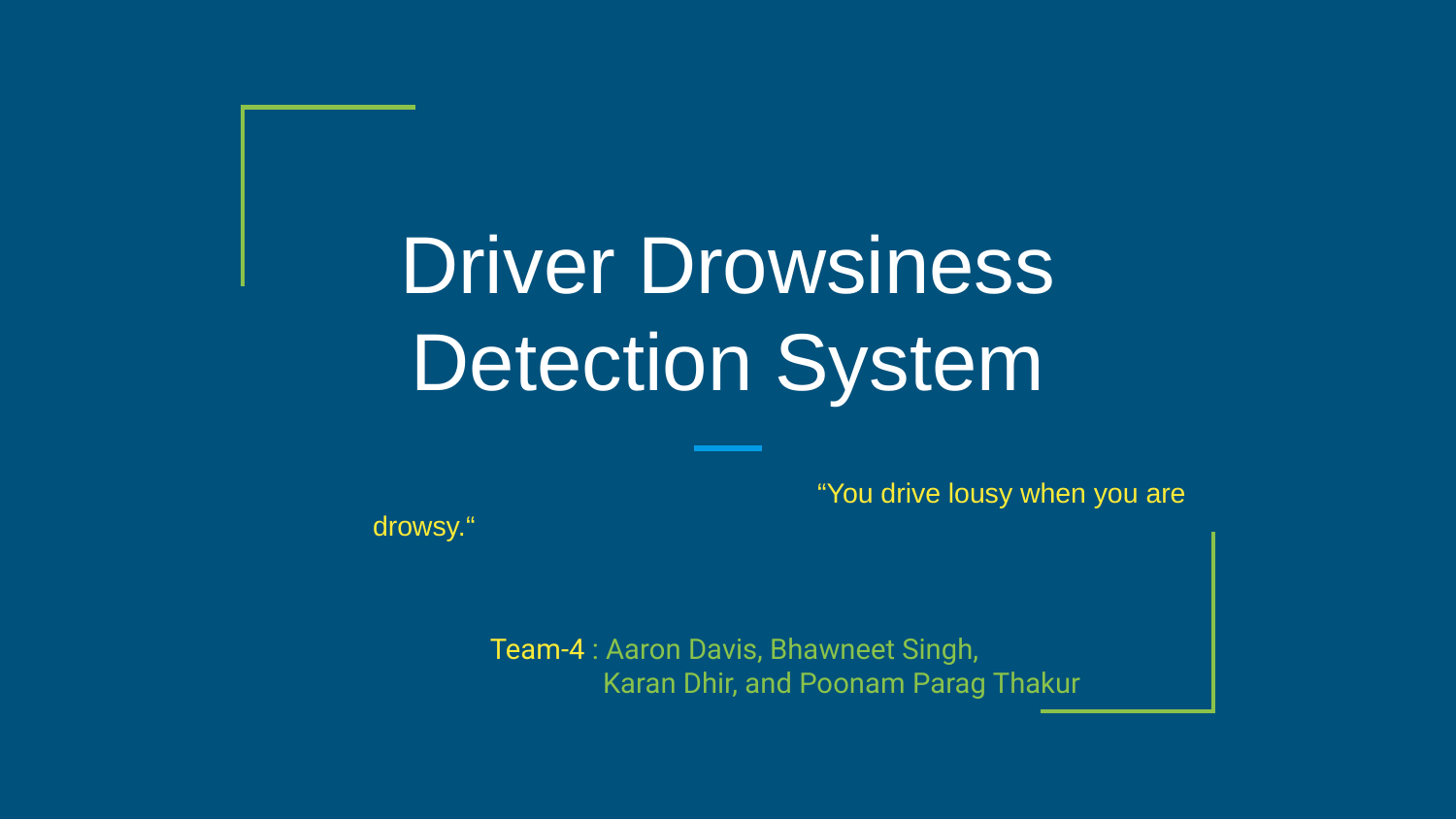

# Driver Drowsiness Detection System
                                                                            “You drive lousy when you are drowsy.“

Team-4 : Aaron Davis, Bhawneet Singh,
                Karan Dhir, and Poonam Parag Thakur